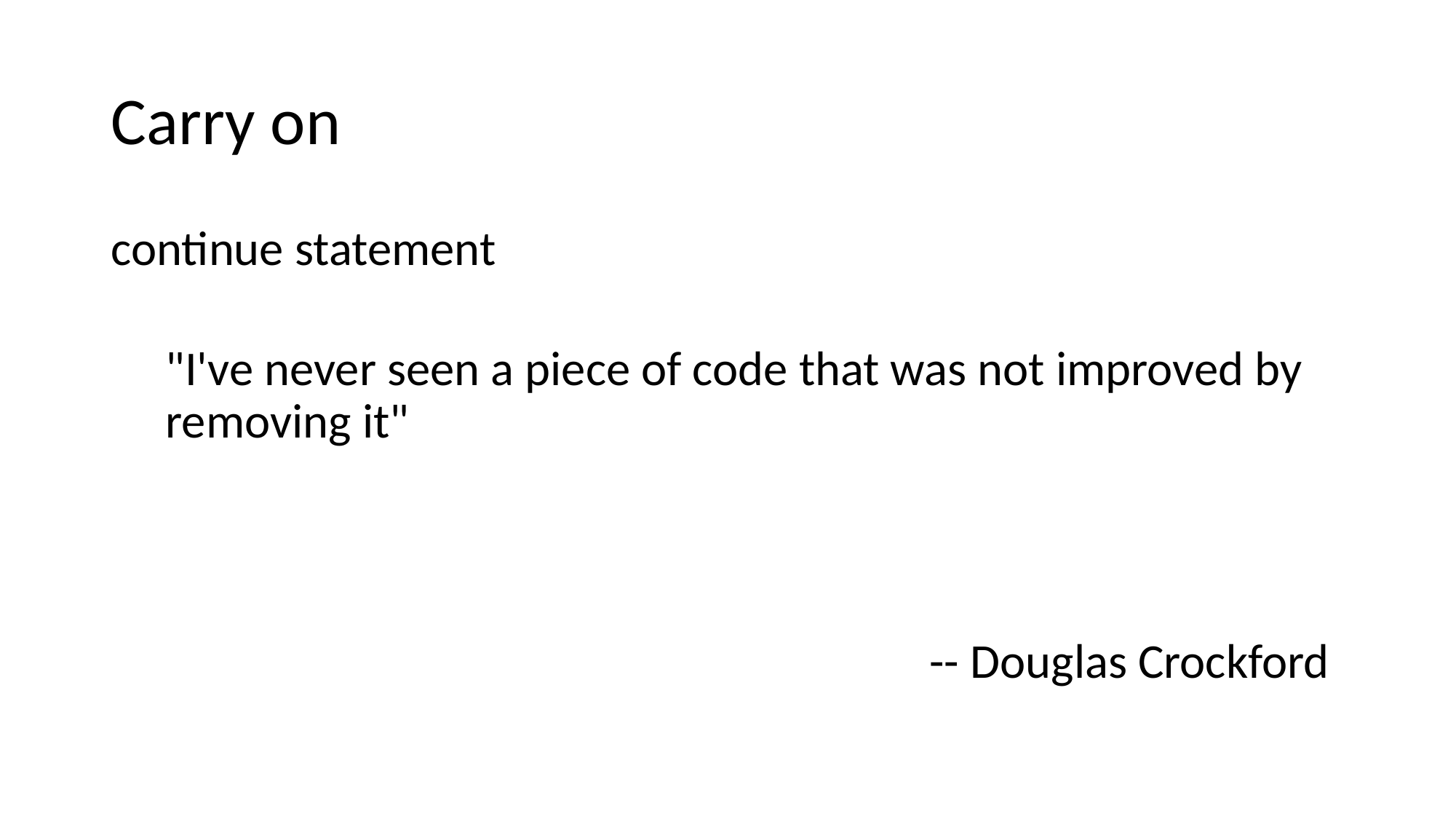

# Carry on
continue statement

"I've never seen a piece of code that was not improved by removing it"

							-- Douglas Crockford